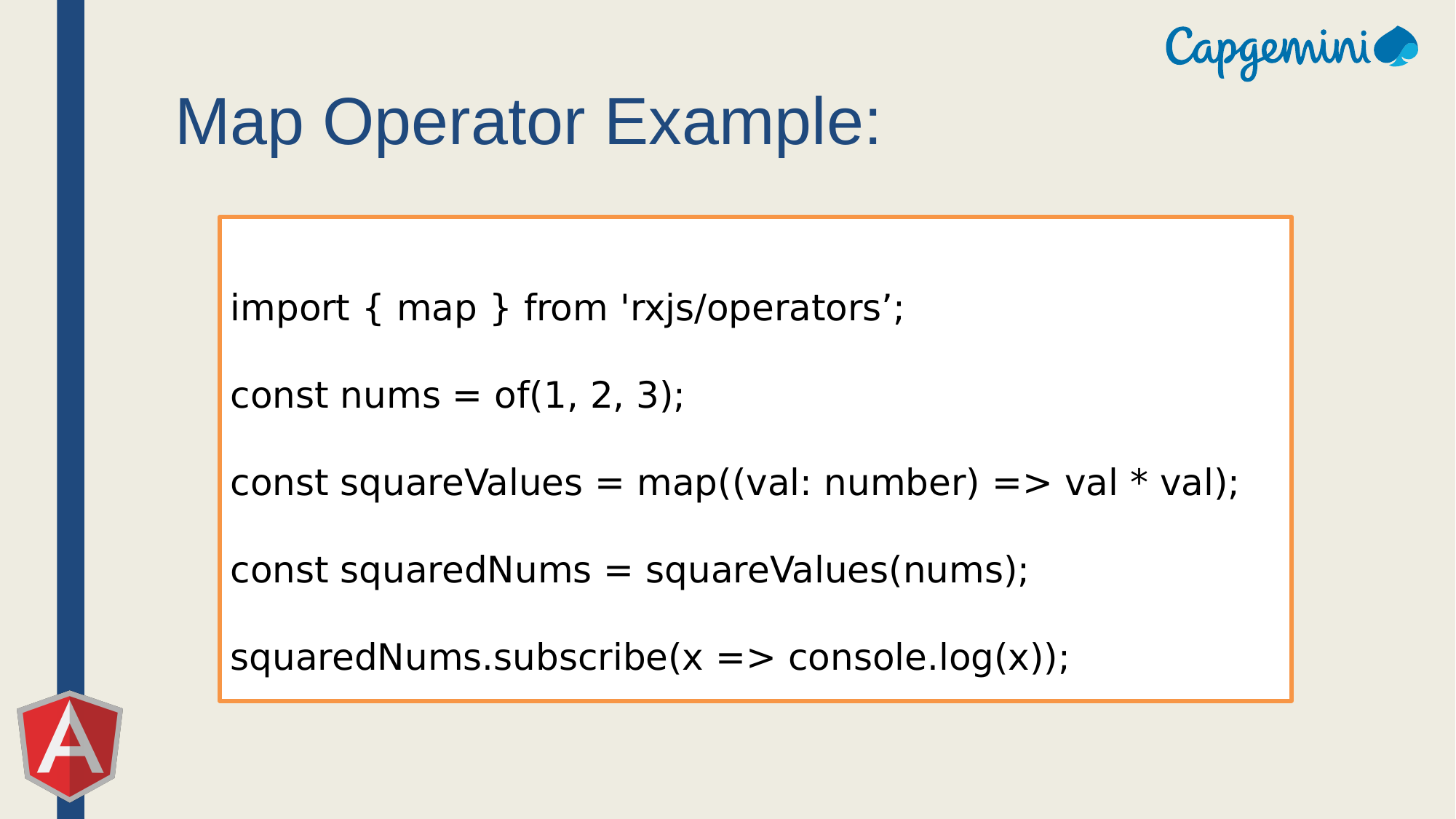

# Map Operator Example:

import { map } from 'rxjs/operators’;

const nums = of(1, 2, 3);

const squareValues = map((val: number) => val * val);

const squaredNums = squareValues(nums);

squaredNums.subscribe(x => console.log(x));